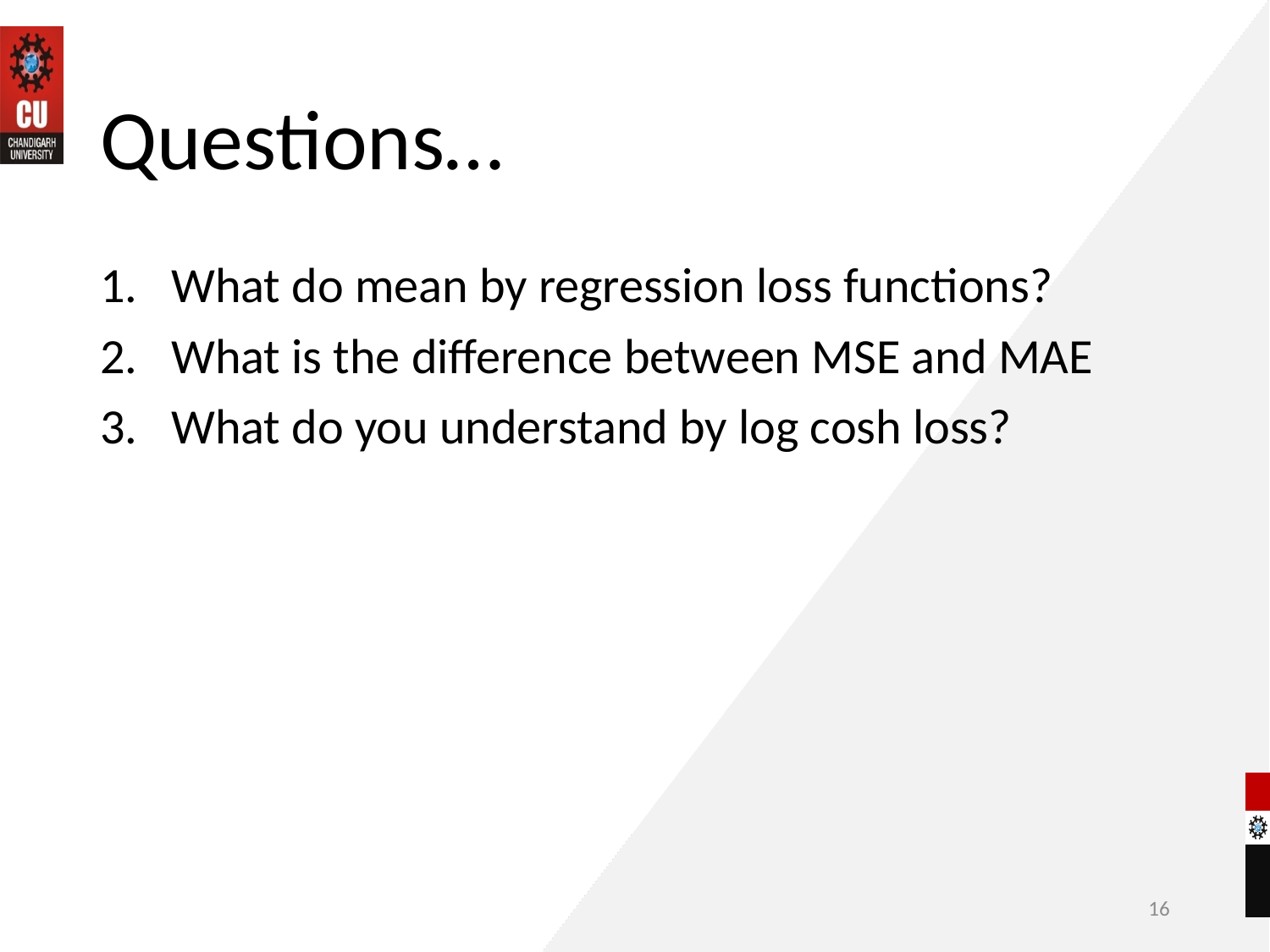

# Questions…
What do mean by regression loss functions?
What is the difference between MSE and MAE
What do you understand by log cosh loss?
16